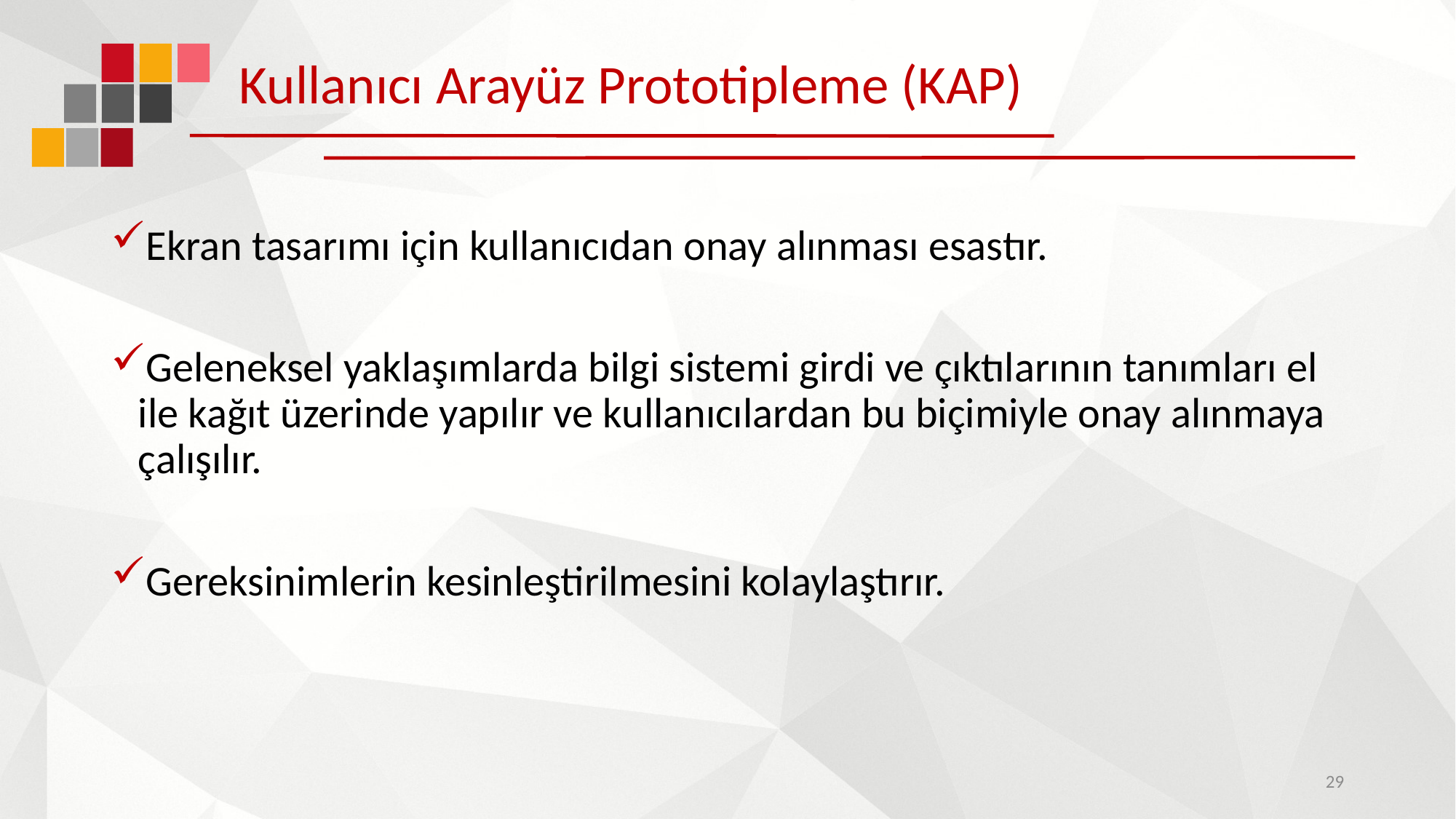

# Kullanıcı Arayüz Prototipleme (KAP)
Ekran tasarımı için kullanıcıdan onay alınması esastır.

Geleneksel yaklaşımlarda bilgi sistemi girdi ve çıktılarının tanımları el ile kağıt üzerinde yapılır ve kullanıcılardan bu biçimiyle onay alınmaya çalışılır.

Gereksinimlerin kesinleştirilmesini kolaylaştırır.
29